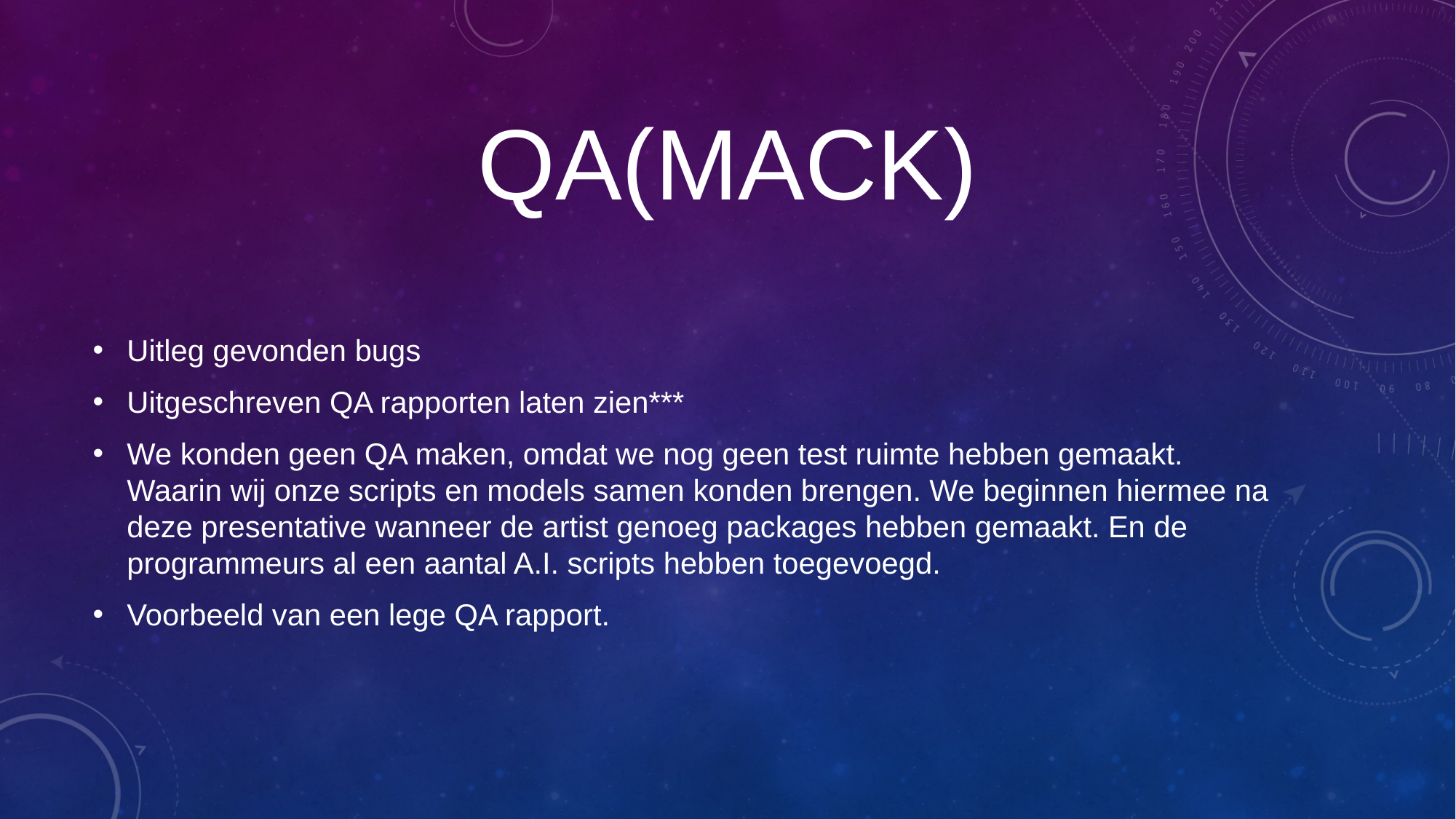

# QA(Mack)
Uitleg gevonden bugs
Uitgeschreven QA rapporten laten zien***
We konden geen QA maken, omdat we nog geen test ruimte hebben gemaakt. Waarin wij onze scripts en models samen konden brengen. We beginnen hiermee na deze presentative wanneer de artist genoeg packages hebben gemaakt. En de programmeurs al een aantal A.I. scripts hebben toegevoegd.
Voorbeeld van een lege QA rapport.